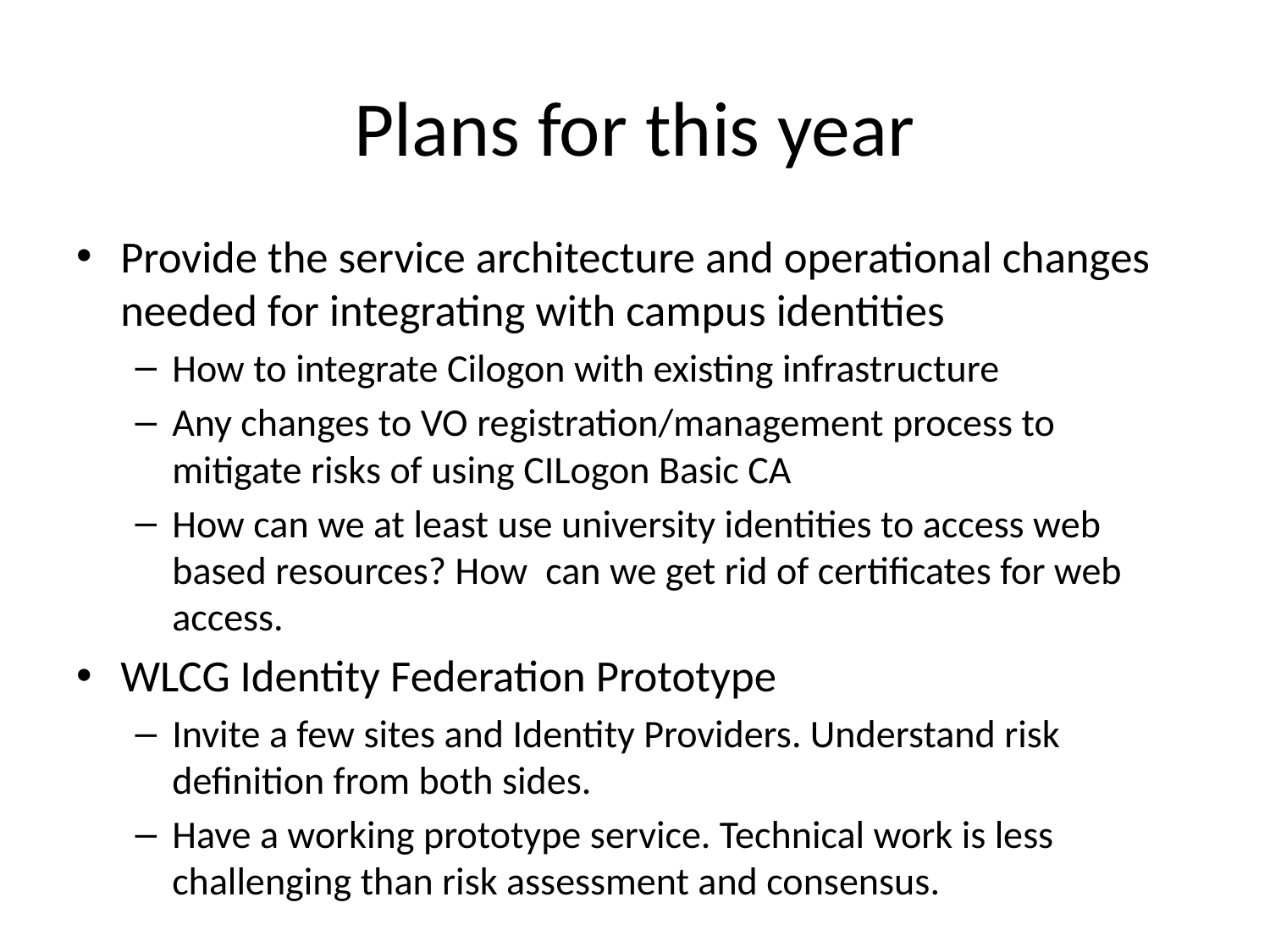

# Plans for this year
Provide the service architecture and operational changes needed for integrating with campus identities
How to integrate Cilogon with existing infrastructure
Any changes to VO registration/management process to mitigate risks of using CILogon Basic CA
How can we at least use university identities to access web based resources? How  can we get rid of certificates for web access.
WLCG Identity Federation Prototype
Invite a few sites and Identity Providers. Understand risk definition from both sides.
Have a working prototype service. Technical work is less challenging than risk assessment and consensus.